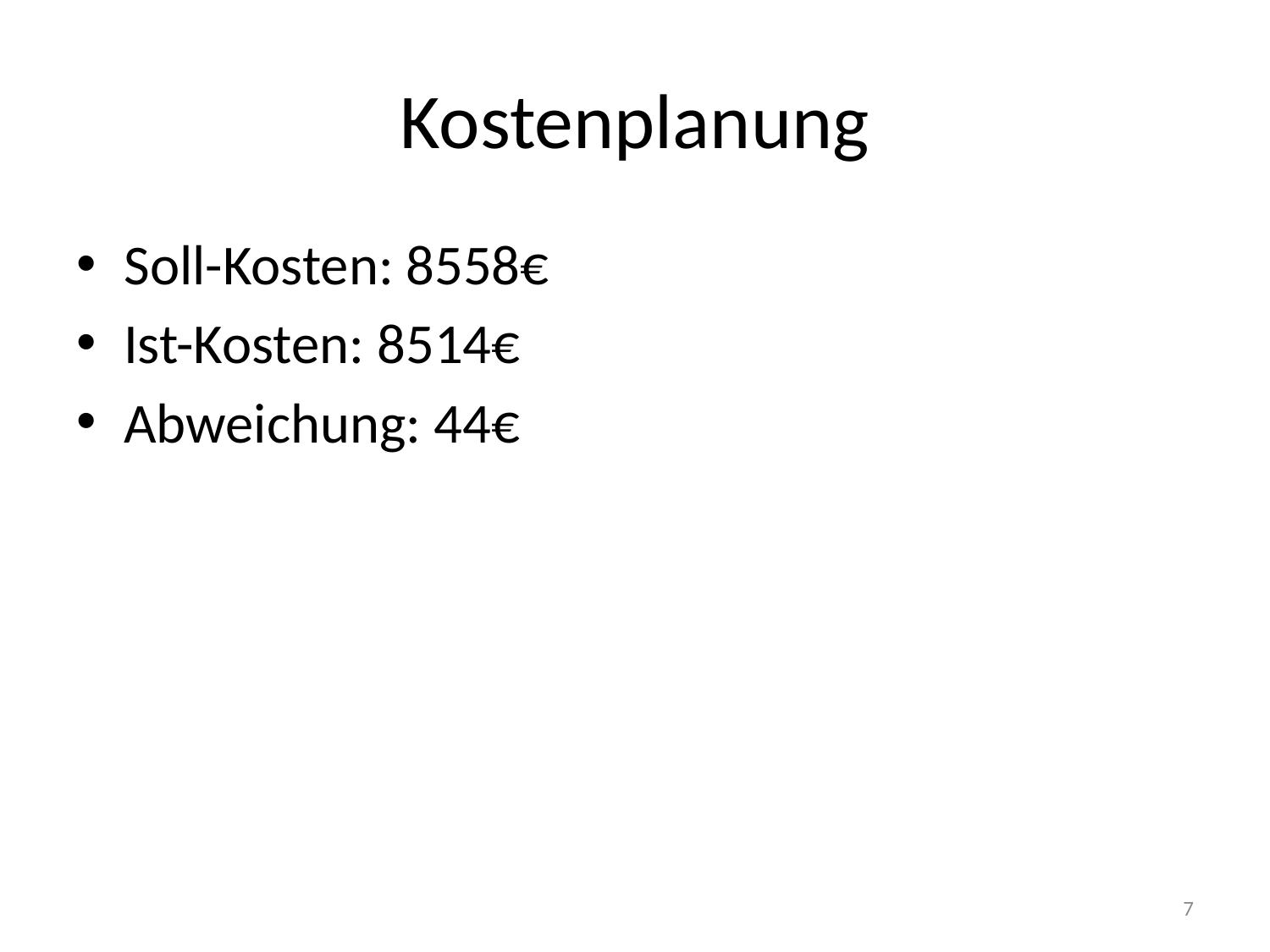

# Kostenplanung
Soll-Kosten: 8558€
Ist-Kosten: 8514€
Abweichung: 44€

7